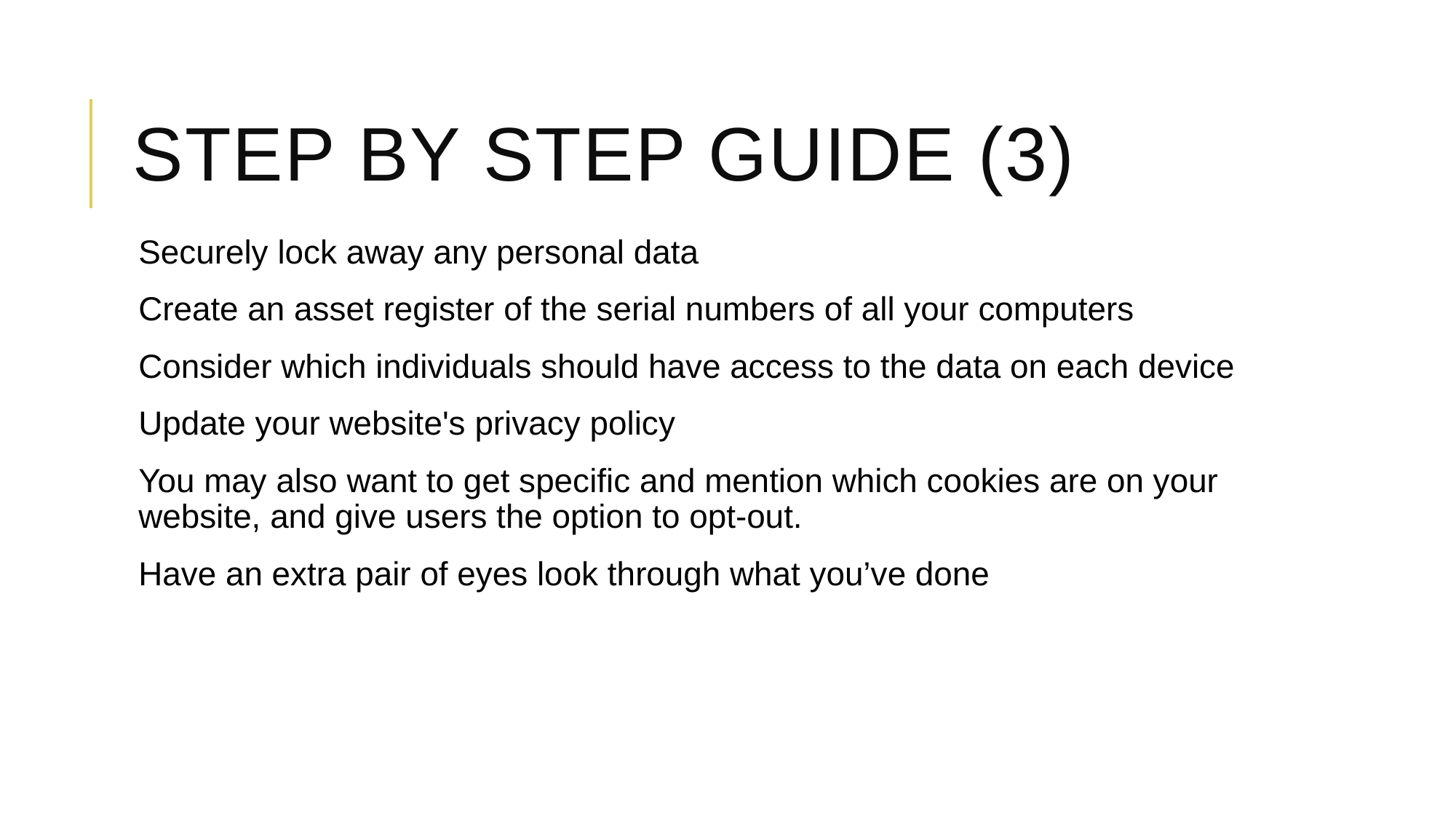

# Step by step guide (3)
Securely lock away any personal data
Create an asset register of the serial numbers of all your computers
Consider which individuals should have access to the data on each device
Update your website's privacy policy
You may also want to get specific and mention which cookies are on your website, and give users the option to opt-out.
Have an extra pair of eyes look through what you’ve done